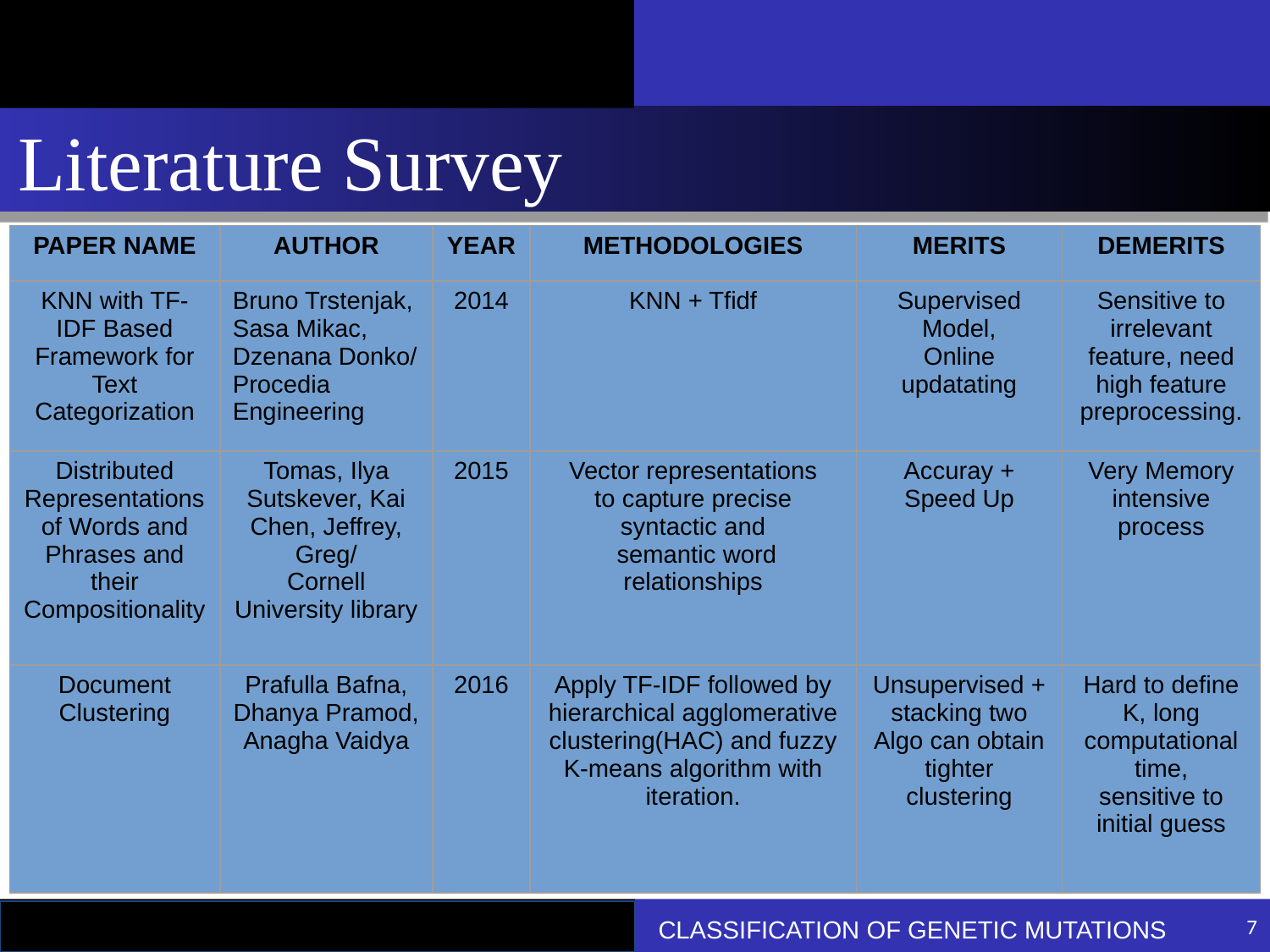

Literature Survey
| PAPER NAME | AUTHOR | YEAR | METHODOLOGIES | MERITS | DEMERITS |
| --- | --- | --- | --- | --- | --- |
| KNN with TF-IDF Based Framework for Text Categorization | Bruno Trstenjak, Sasa Mikac, Dzenana Donko/ Procedia Engineering | 2014 | KNN + Tfidf | Supervised Model, Online updatating | Sensitive to irrelevant feature, need high feature preprocessing. |
| Distributed Representations of Words and Phrases and their Compositionality | Tomas, Ilya Sutskever, Kai Chen, Jeffrey, Greg/ Cornell University library | 2015 | Vector representations to capture precise syntactic and semantic word relationships | Accuray + Speed Up | Very Memory intensive process |
| Document Clustering | Prafulla Bafna, Dhanya Pramod, Anagha Vaidya | 2016 | Apply TF-IDF followed by hierarchical agglomerative clustering(HAC) and fuzzy K-means algorithm with iteration. | Unsupervised + stacking two Algo can obtain tighter clustering | Hard to define K, long computational time, sensitive to initial guess |

CLASSIFICATION OF GENETIC MUTATIONS
7